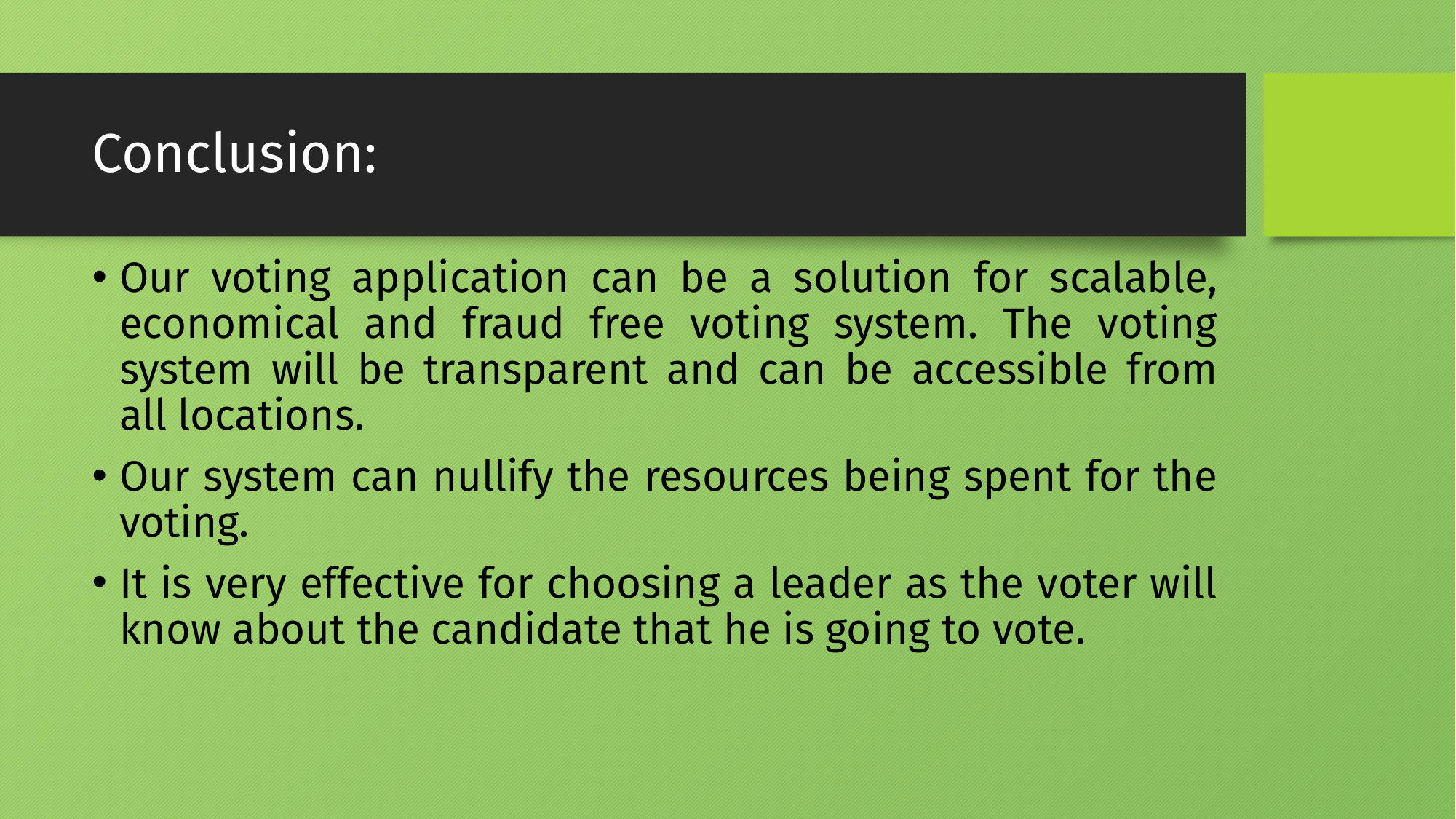

# Conclusion:
Our voting application can be a solution for scalable, economical and fraud free voting system. The voting system will be transparent and can be accessible from all locations.
Our system can nullify the resources being spent for the voting.
It is very effective for choosing a leader as the voter will know about the candidate that he is going to vote.